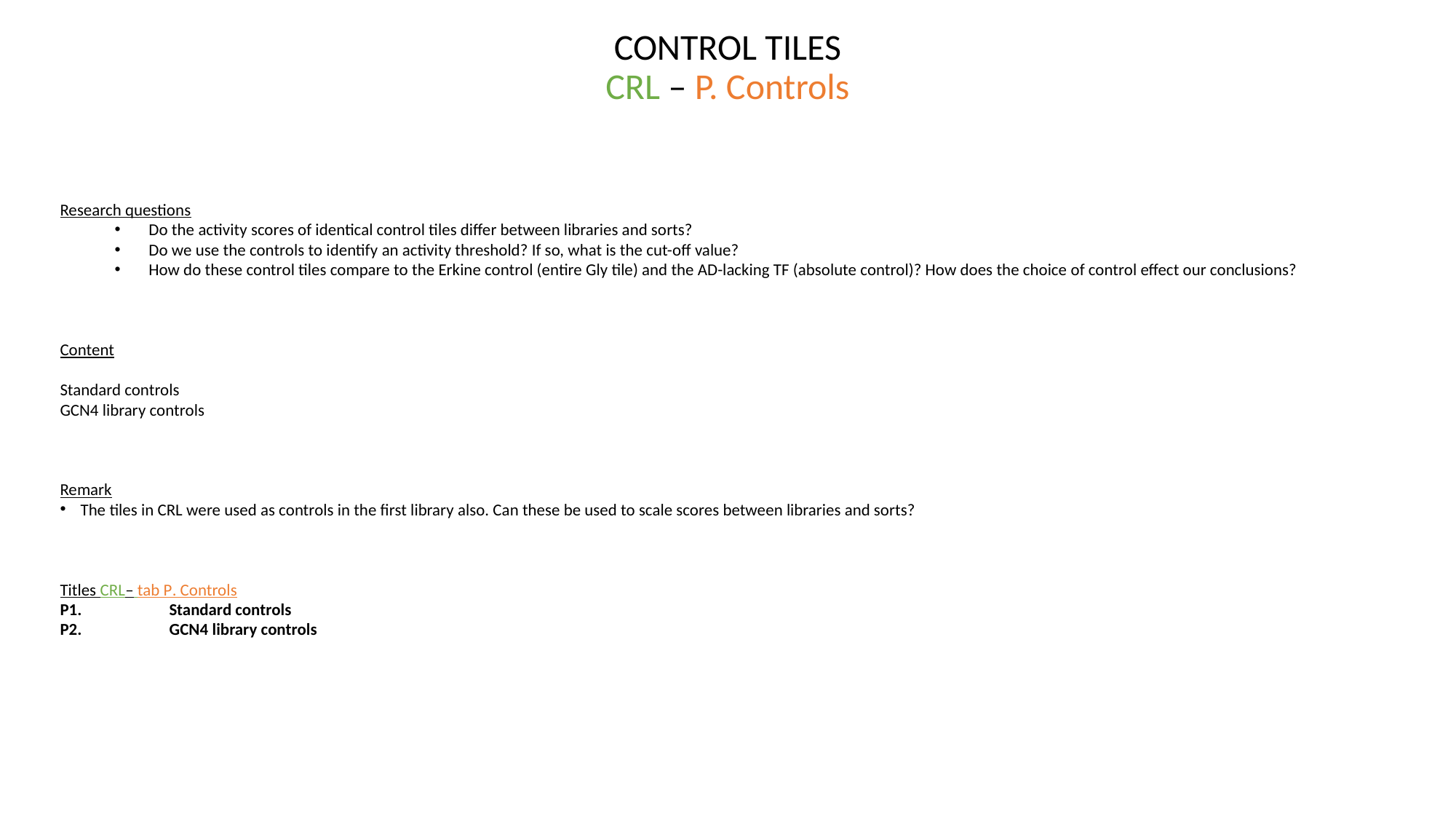

CONTROL TILES
CRL – P. Controls
Research questions
Do the activity scores of identical control tiles differ between libraries and sorts?
Do we use the controls to identify an activity threshold? If so, what is the cut-off value?
How do these control tiles compare to the Erkine control (entire Gly tile) and the AD-lacking TF (absolute control)? How does the choice of control effect our conclusions?

Content

Standard controls
GCN4 library controls

Remark
The tiles in CRL were used as controls in the first library also. Can these be used to scale scores between libraries and sorts?

Titles CRL– tab P. Controls
P1. 	Standard controls
P2. 	GCN4 library controls